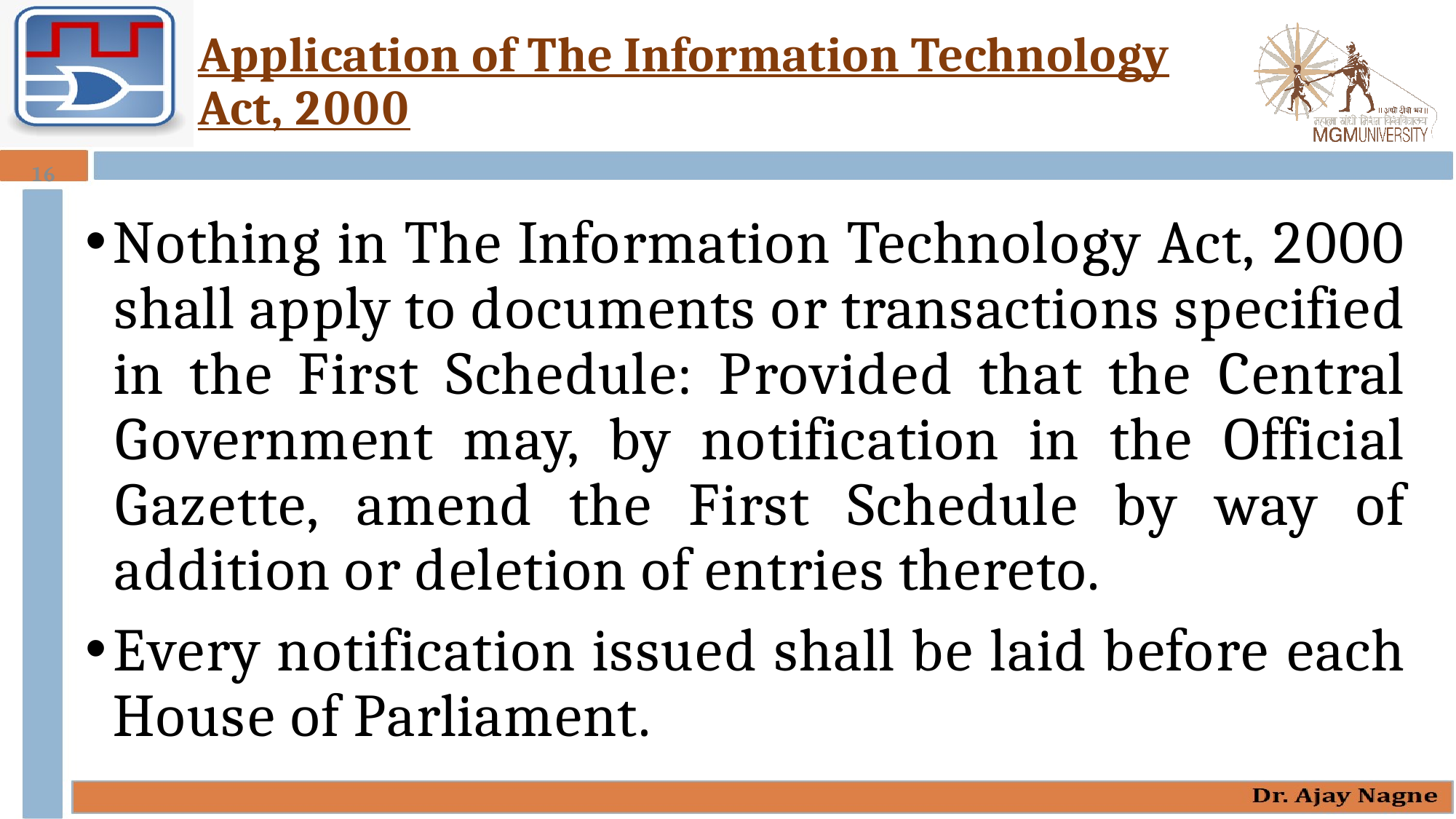

# Application of The Information Technology Act, 2000
16
Nothing in The Information Technology Act, 2000 shall apply to documents or transactions specified in the First Schedule: Provided that the Central Government may, by notification in the Official Gazette, amend the First Schedule by way of addition or deletion of entries thereto.
Every notification issued shall be laid before each House of Parliament.